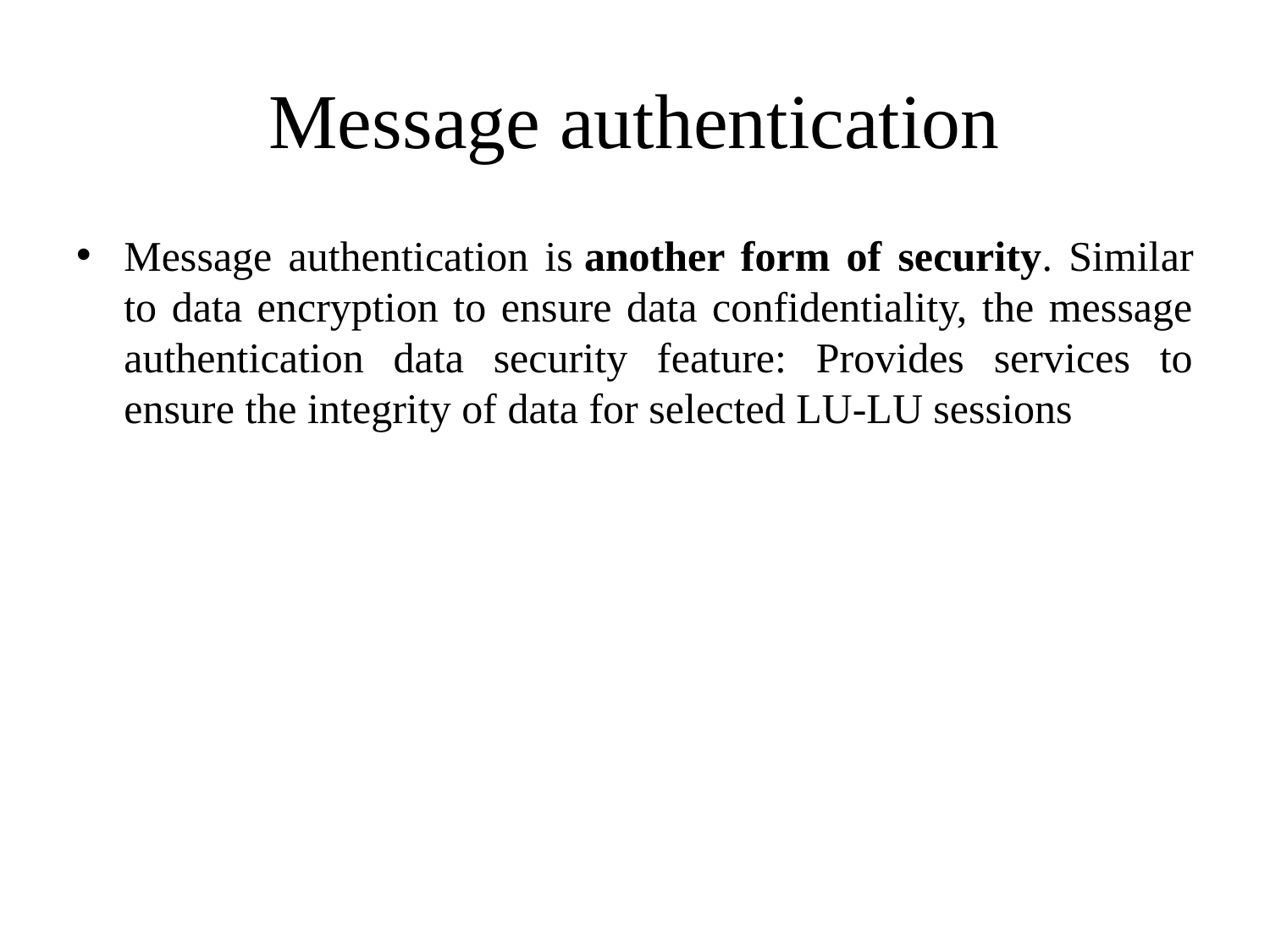

# Message authentication
Message authentication is another form of security. Similar to data encryption to ensure data confidentiality, the message authentication data security feature: Provides services to ensure the integrity of data for selected LU-LU sessions